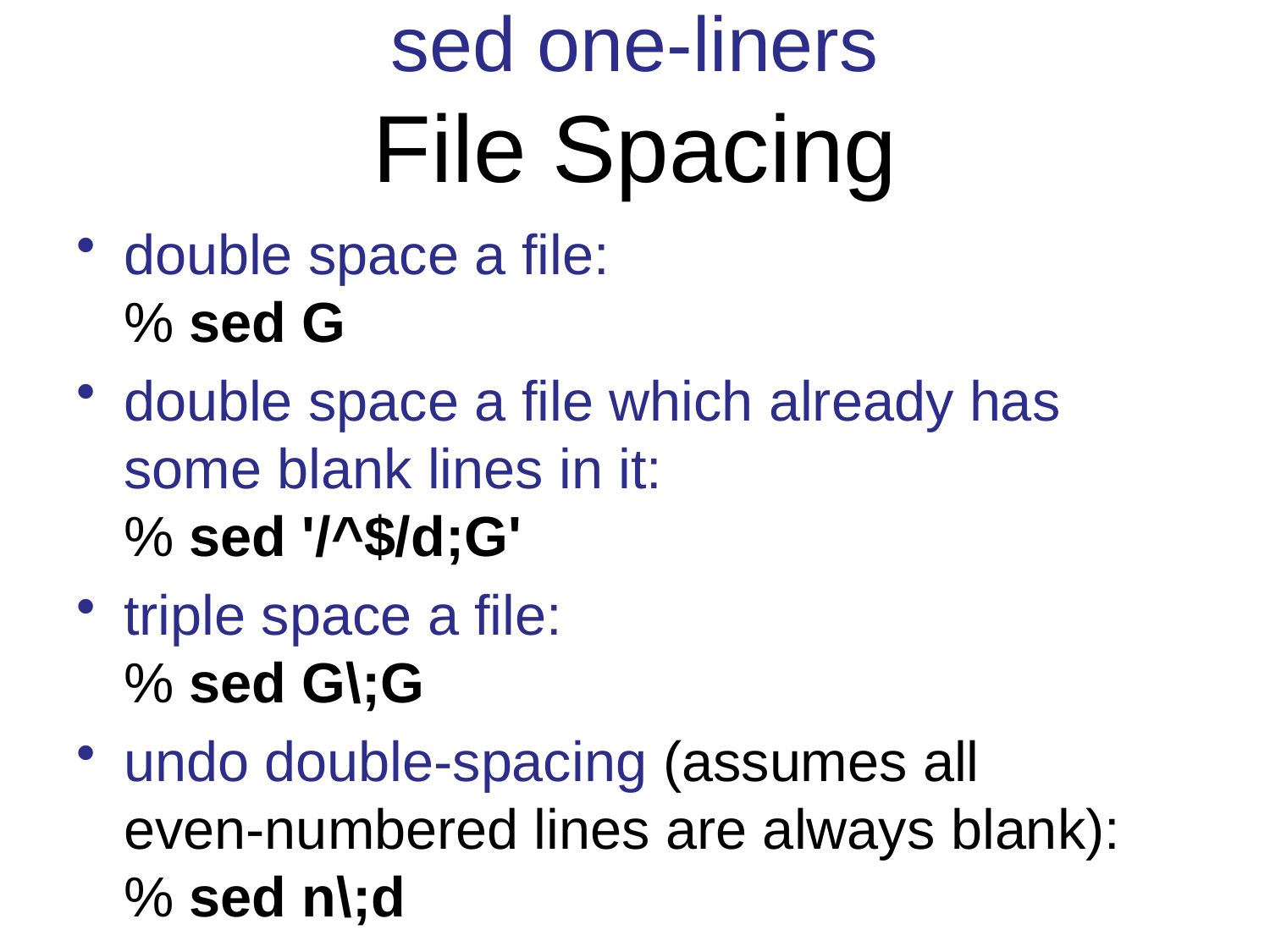

sed one-liners
File Spacing
double space a file:
	% sed G
double space a file which already has some blank lines in it:
	% sed '/^$/d;G'
triple space a file:
	% sed G\;G
undo double-spacing (assumes all     even-numbered lines are always blank):
	% sed n\;d